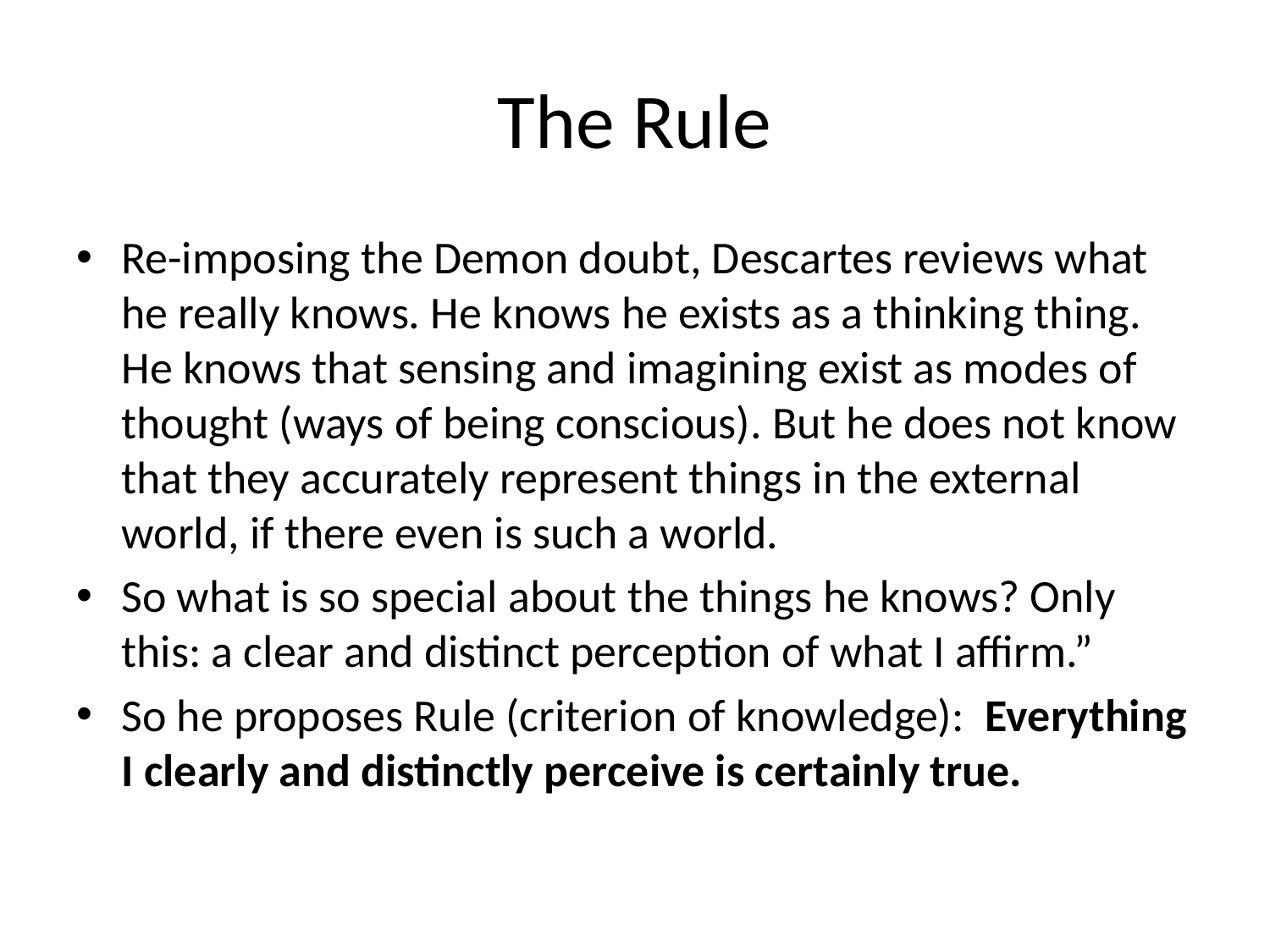

# The Rule
Re-imposing the Demon doubt, Descartes reviews what he really knows. He knows he exists as a thinking thing. He knows that sensing and imagining exist as modes of thought (ways of being conscious). But he does not know that they accurately represent things in the external world, if there even is such a world.
So what is so special about the things he knows? Only this: a clear and distinct perception of what I affirm.”
So he proposes Rule (criterion of knowledge):  Everything I clearly and distinctly perceive is certainly true.